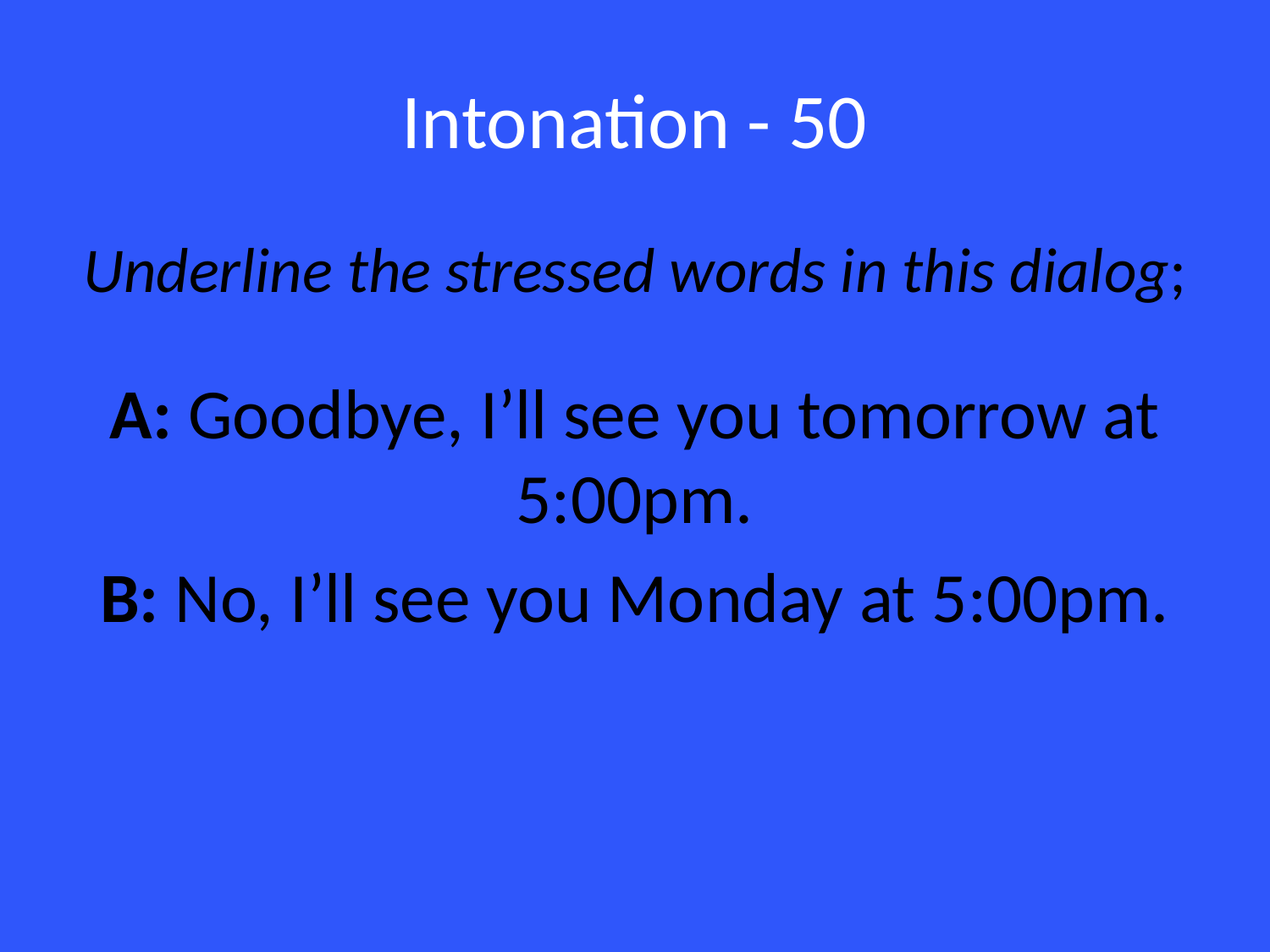

# Intonation - 50
Underline the stressed words in this dialog;

A: Goodbye, I’ll see you tomorrow at 5:00pm.
B: No, I’ll see you Monday at 5:00pm.